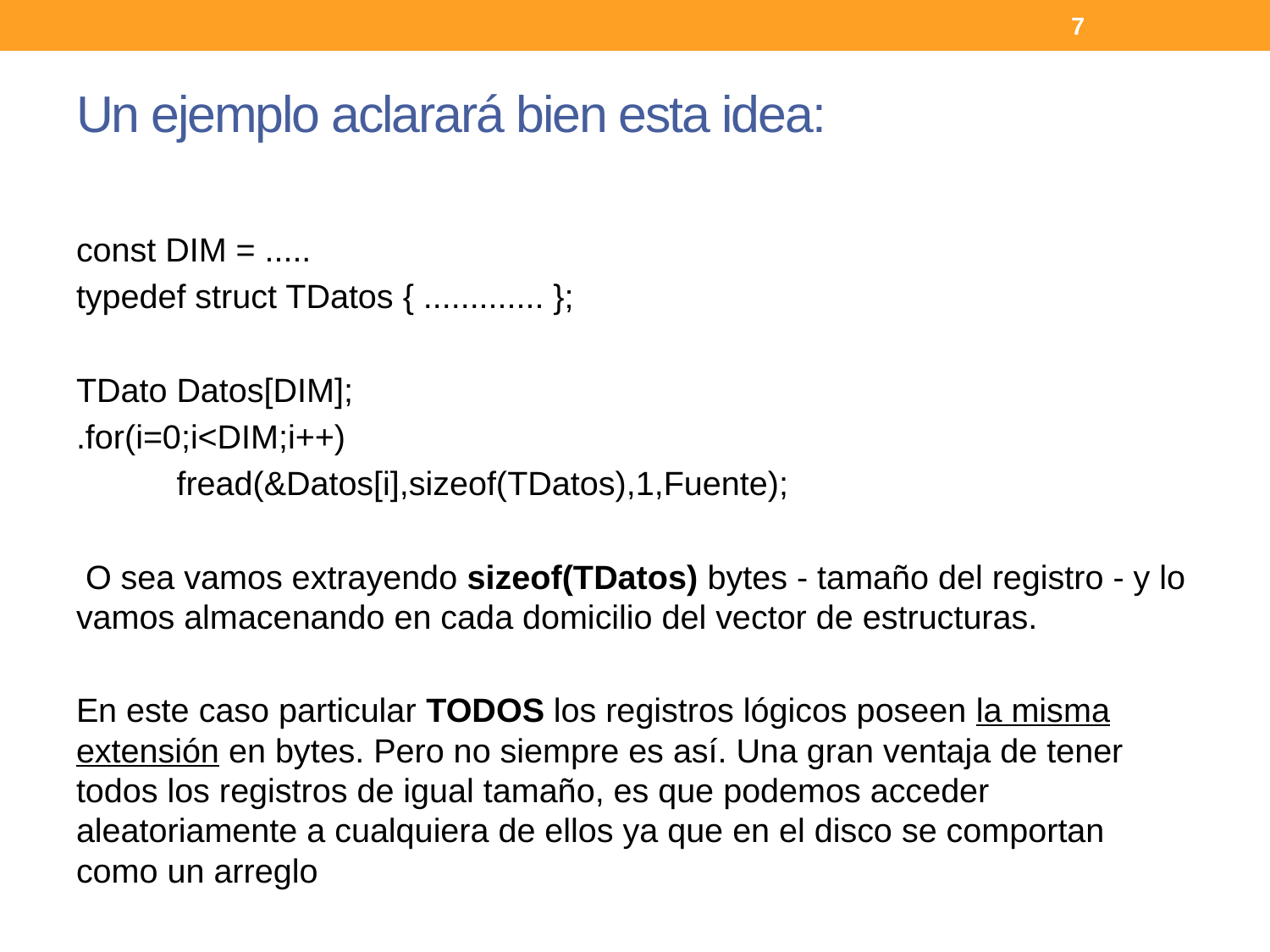

7
# Un ejemplo aclarará bien esta idea:
const DIM = .....
typedef struct TDatos { ............. };

TDato Datos[DIM];
.for(i=0;i<DIM;i++)
	fread(&Datos[i],sizeof(TDatos),1,Fuente);

 O sea vamos extrayendo sizeof(TDatos) bytes - tamaño del registro - y lo vamos almacenando en cada domicilio del vector de estructuras.

En este caso particular TODOS los registros lógicos poseen la misma extensión en bytes. Pero no siempre es así. Una gran ventaja de tener todos los registros de igual tamaño, es que podemos acceder aleatoriamente a cualquiera de ellos ya que en el disco se comportan como un arreglo